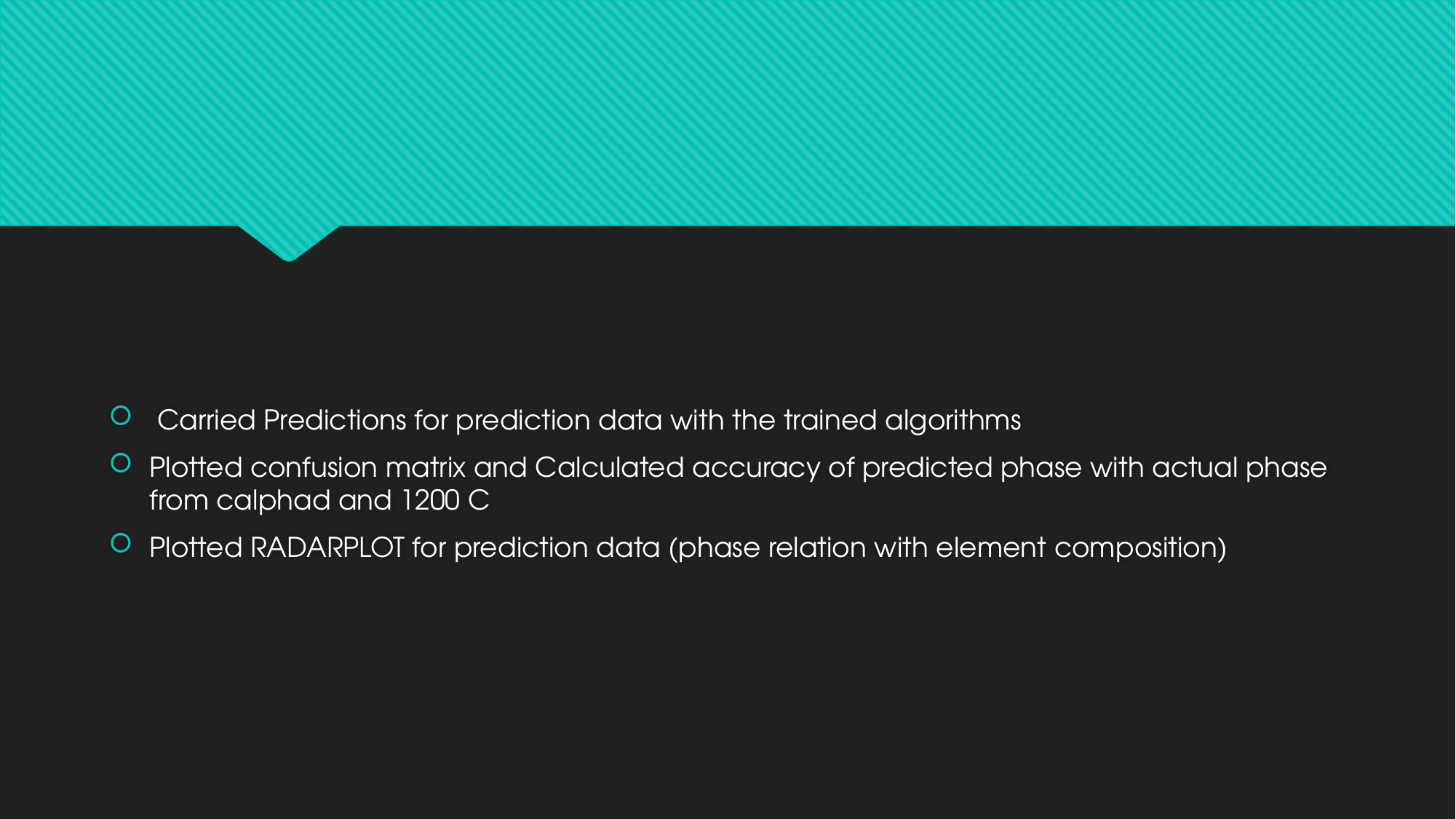

#
 Carried Predictions for prediction data with the trained algorithms
Plotted confusion matrix and Calculated accuracy of predicted phase with actual phase from calphad and 1200 C
Plotted RADARPLOT for prediction data (phase relation with element composition)